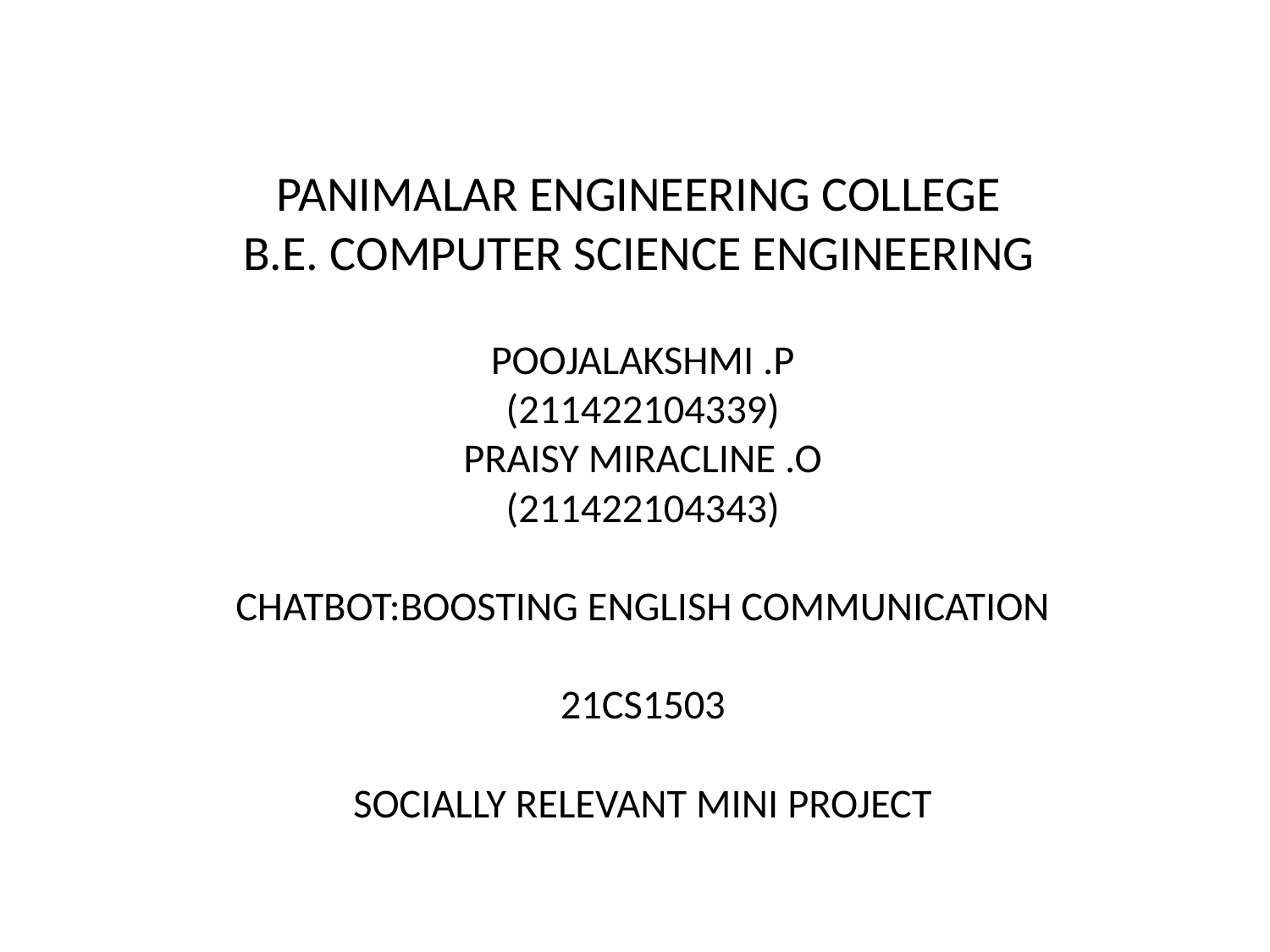

# PANIMALAR ENGINEERING COLLEGE B.E. COMPUTER SCIENCE ENGINEERING
POOJALAKSHMI .P
(211422104339)
PRAISY MIRACLINE .O
(211422104343)
CHATBOT:BOOSTING ENGLISH COMMUNICATION
21CS1503
SOCIALLY RELEVANT MINI PROJECT